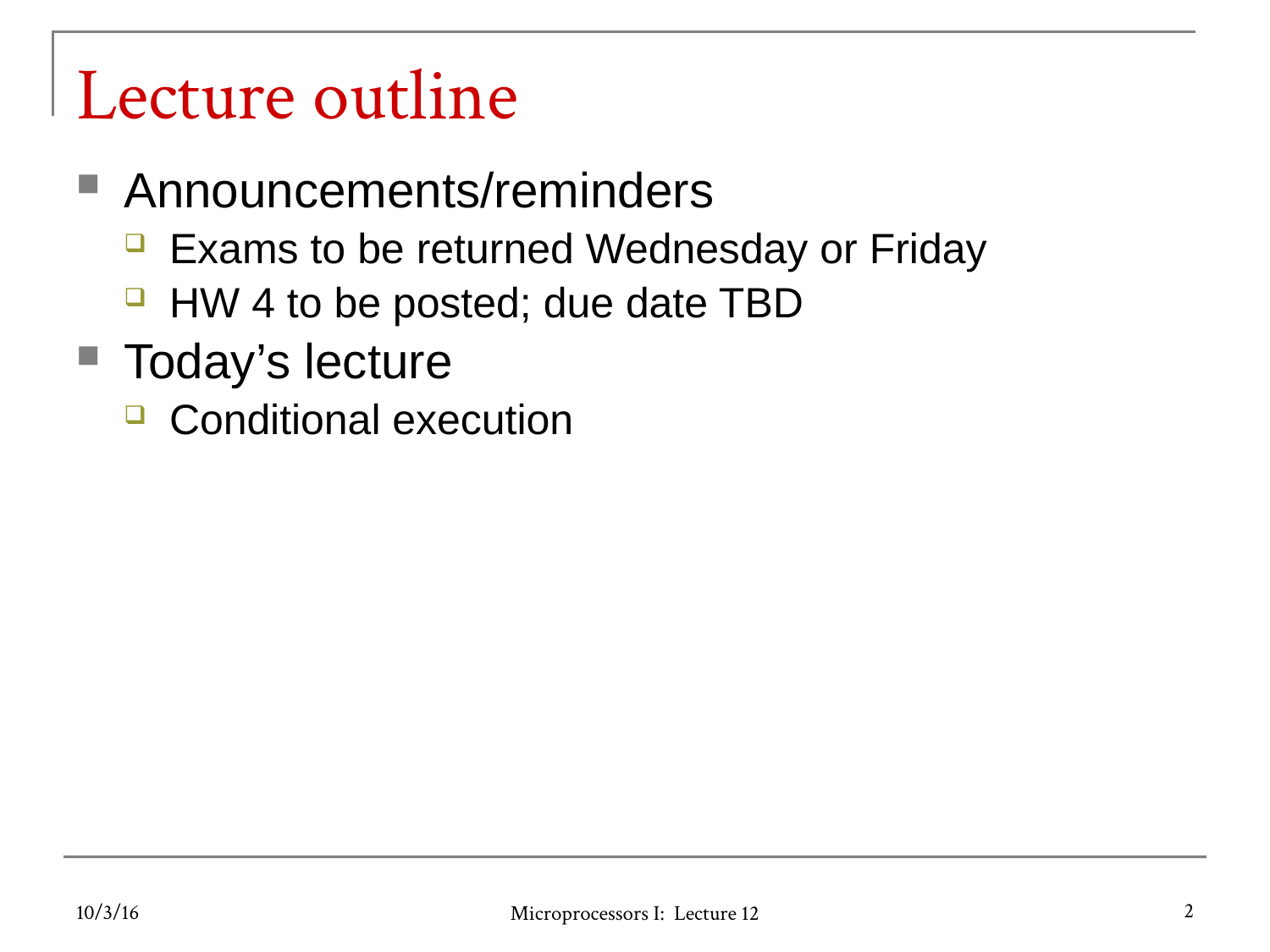

# Lecture outline
Announcements/reminders
Exams to be returned Wednesday or Friday
HW 4 to be posted; due date TBD
Today’s lecture
Conditional execution
10/3/16
2
Microprocessors I:  Lecture 12